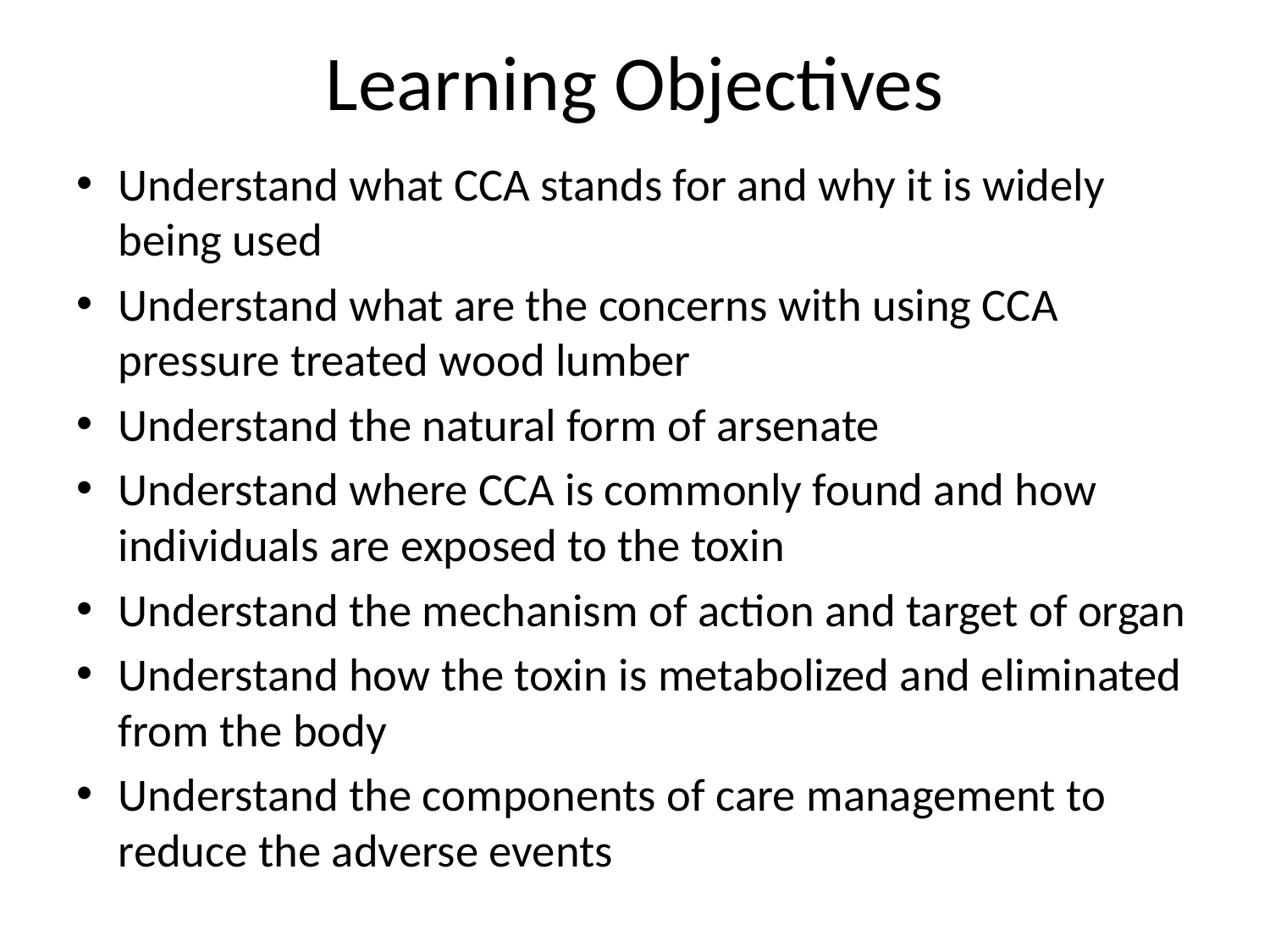

# Learning Objectives
Understand what CCA stands for and why it is widely being used
Understand what are the concerns with using CCA pressure treated wood lumber
Understand the natural form of arsenate
Understand where CCA is commonly found and how individuals are exposed to the toxin
Understand the mechanism of action and target of organ
Understand how the toxin is metabolized and eliminated from the body
Understand the components of care management to reduce the adverse events